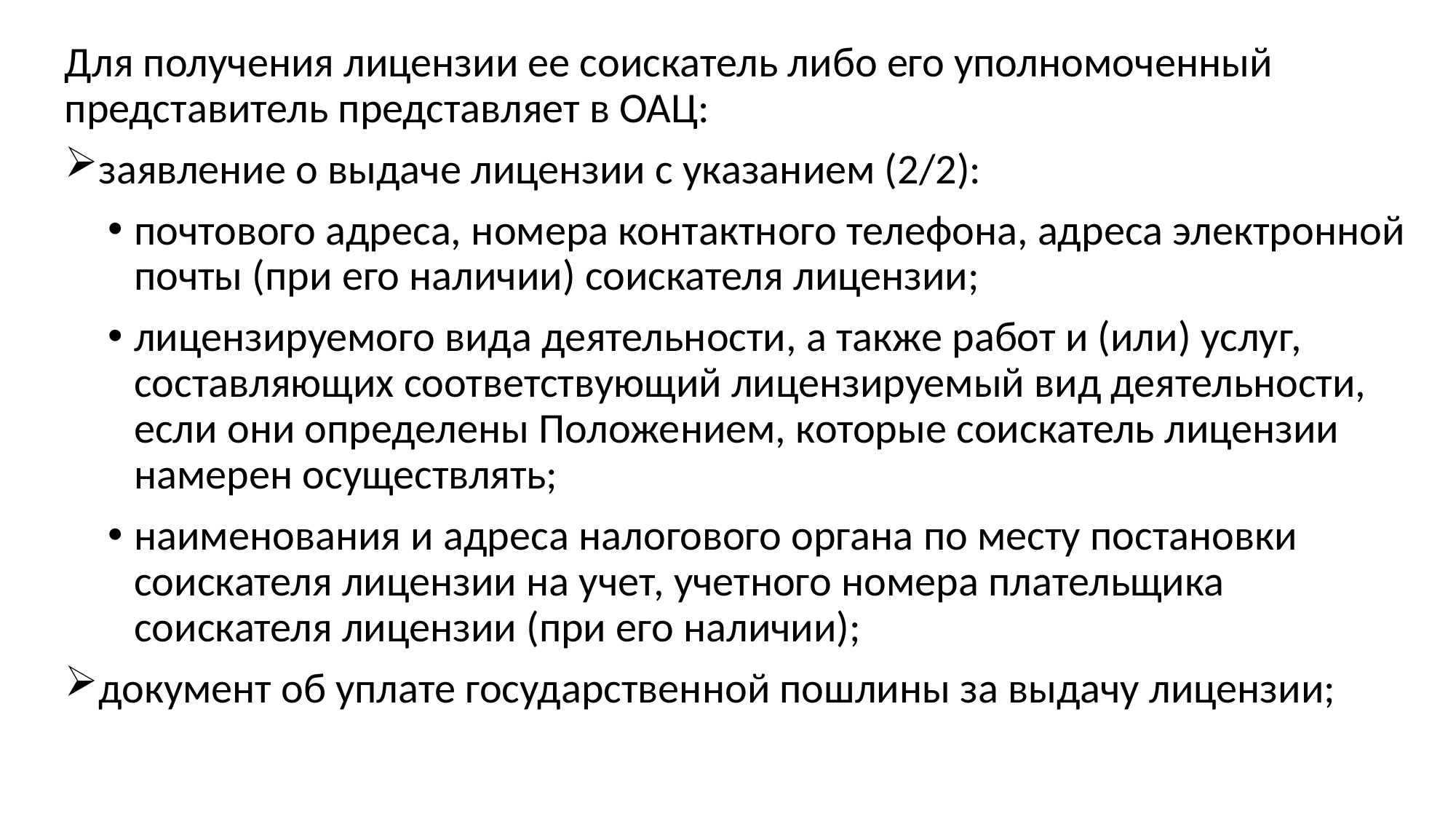

Для получения лицензии ее соискатель либо его уполномоченный представитель представляет в ОАЦ:
заявление о выдаче лицензии с указанием (2/2):
почтового адреса, номера контактного телефона, адреса электронной почты (при его наличии) соискателя лицензии;
лицензируемого вида деятельности, а также работ и (или) услуг, составляющих соответствующий лицензируемый вид деятельности, если они определены Положением, которые соискатель лицензии намерен осуществлять;
наименования и адреса налогового органа по месту постановки соискателя лицензии на учет, учетного номера плательщика соискателя лицензии (при его наличии);
документ об уплате государственной пошлины за выдачу лицензии;